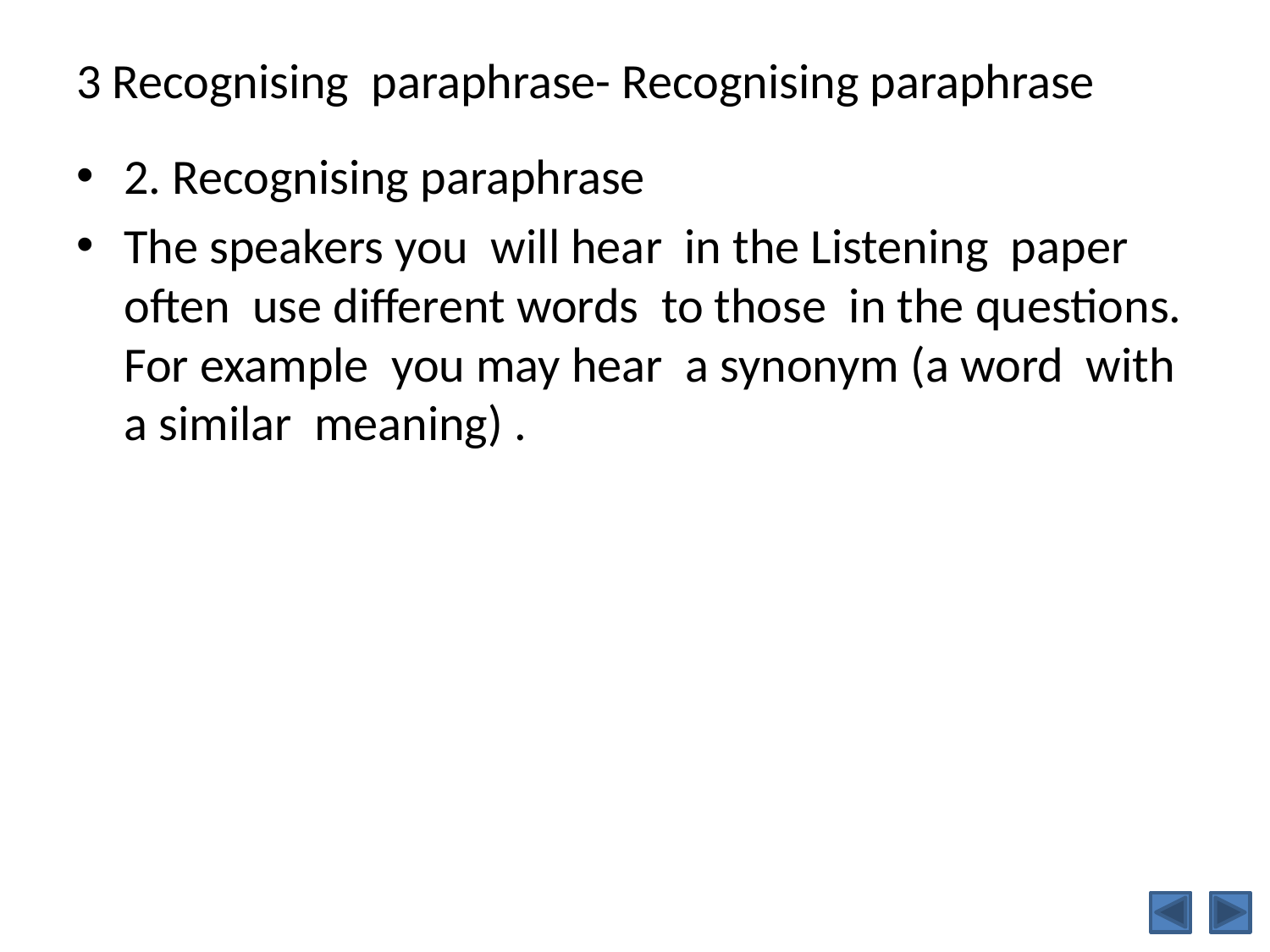

# 3 Recognising  paraphrase- Recognising paraphrase
2. Recognising paraphrase
The speakers you  will hear  in the Listening  paper  often  use different words  to those  in the questions. For example  you may hear  a synonym (a word  with  a similar  meaning) .